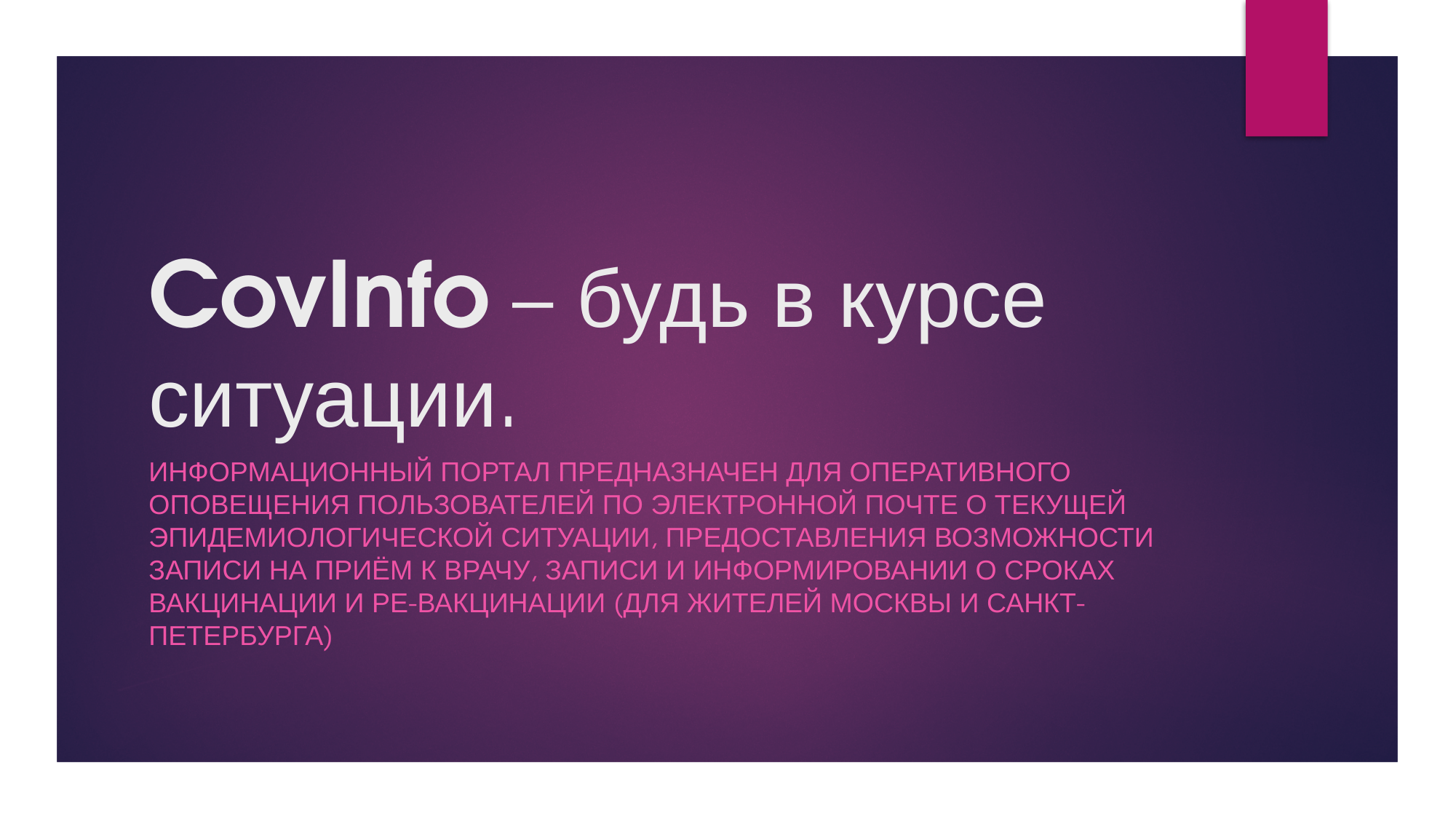

# CovInfo – будь в курсе ситуации.
информационный портал предназначен для оперативного оповещения пользователей по электронной почте о текущей эпидемиологической ситуации, предоставления возможности записи на приём к врачу, записи и информировании о сроках вакцинации и ре-вакцинации (для жителей Москвы и Санкт-Петербурга)